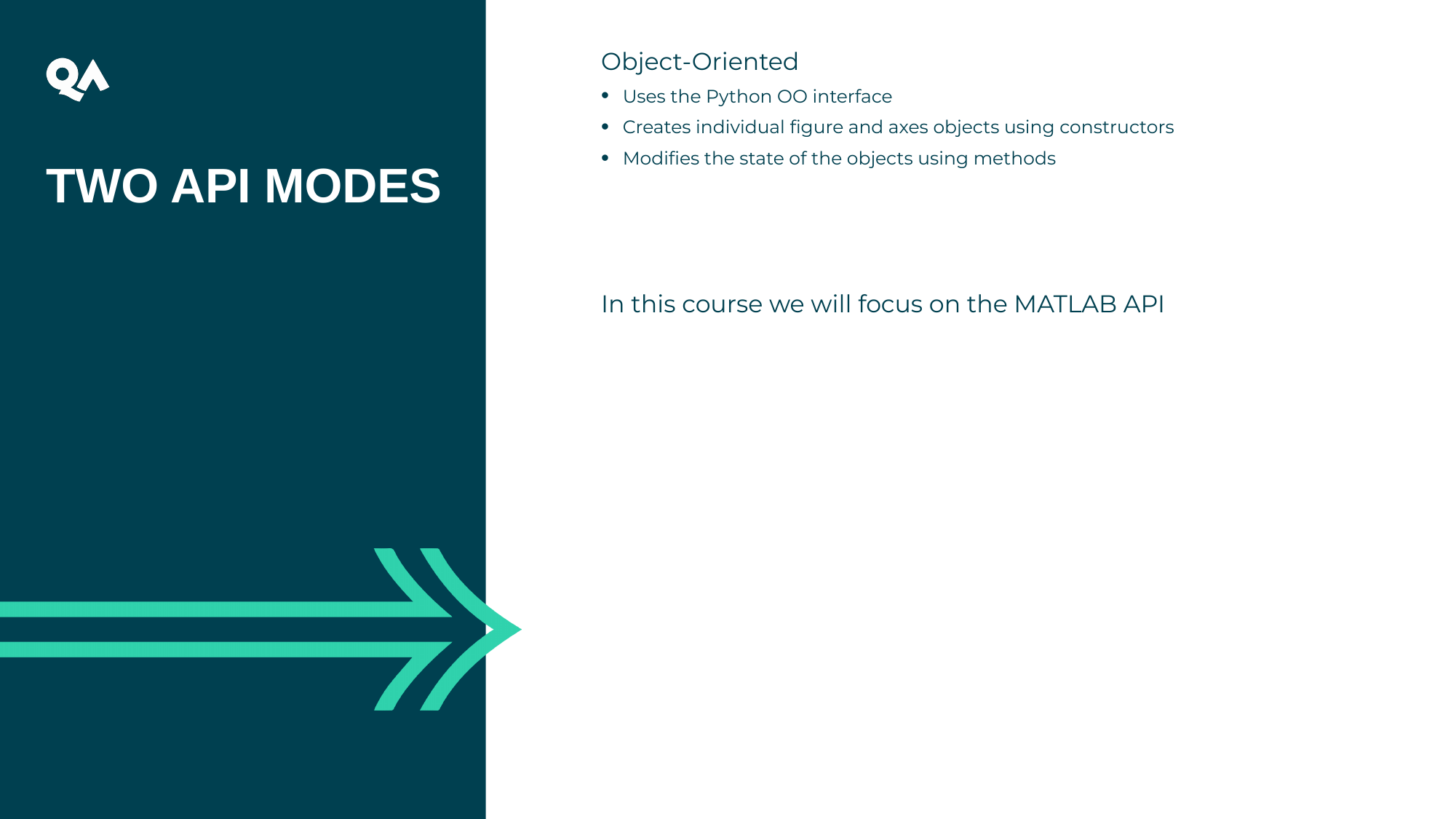

28
Object-Oriented
Uses the Python OO interface
Creates individual figure and axes objects using constructors
Modifies the state of the objects using methods

In this course we will focus on the MATLAB API
# Two API modes